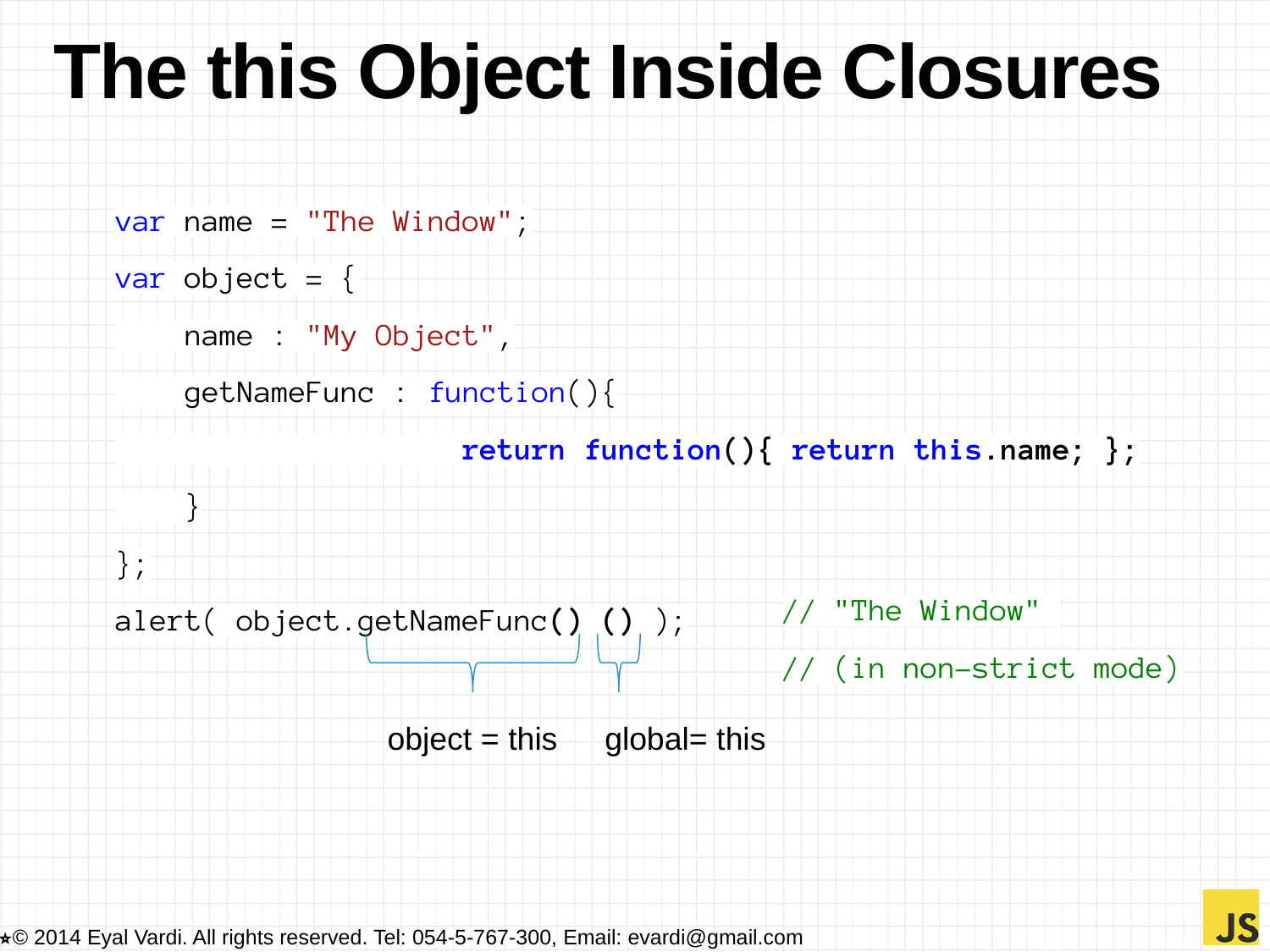

# The this Object Inside Closures
var name = "The Window";
var object = {
    name : "My Object",
    getNameFunc : function(){
                    return function(){ return this.name; };
    }
};
alert( object.getNameFunc() () );
// "The Window"
// (in non-strict mode)

object = this

global= this